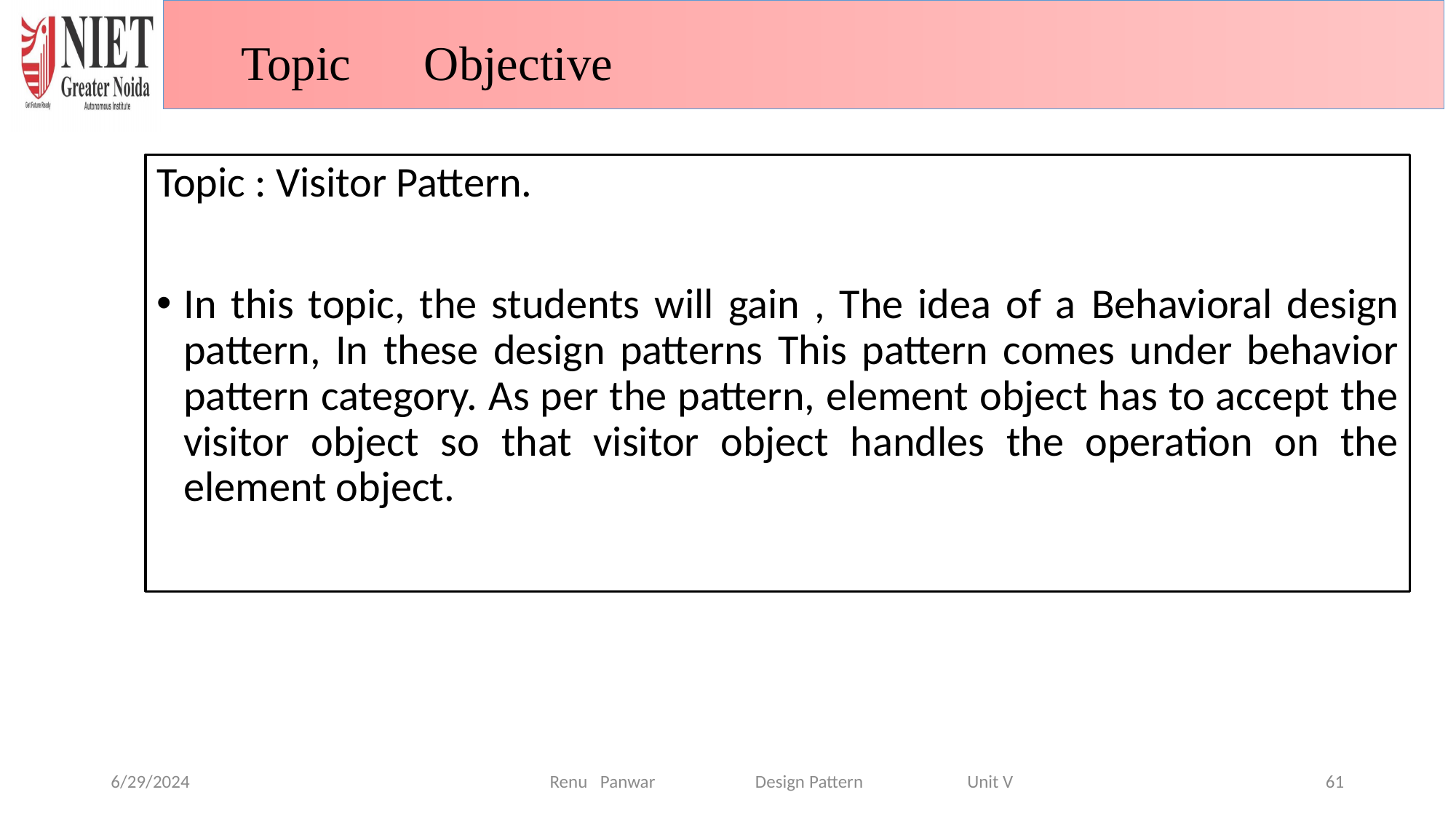

Topic      Objective
Topic : Visitor Pattern.

In this topic, the students will gain , The idea of a Behavioral design pattern, In these design patterns This pattern comes under behavior pattern category. As per the pattern, element object has to accept the visitor object so that visitor object handles the operation on the element object.
6/29/2024
61
Renu   Panwar                        Design Pattern                         Unit V